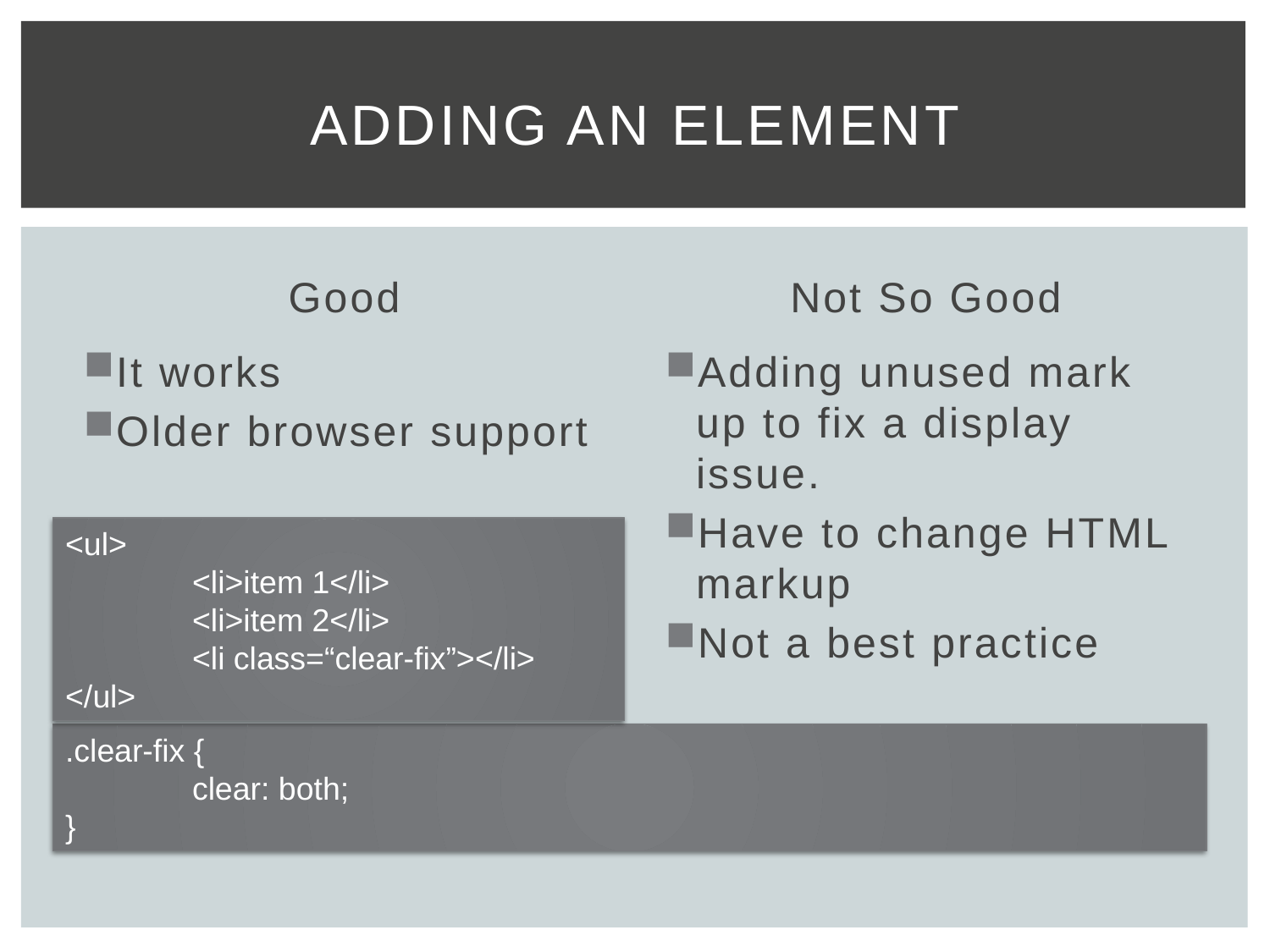

# Adding an element
Good
Not So Good
It works
Older browser support
Adding unused mark up to fix a display issue.
Have to change HTML markup
Not a best practice
<ul>
	<li>item 1</li>
	<li>item 2</li>
	<li class=“clear-fix”></li>
</ul>
.clear-fix {
	clear: both;
}